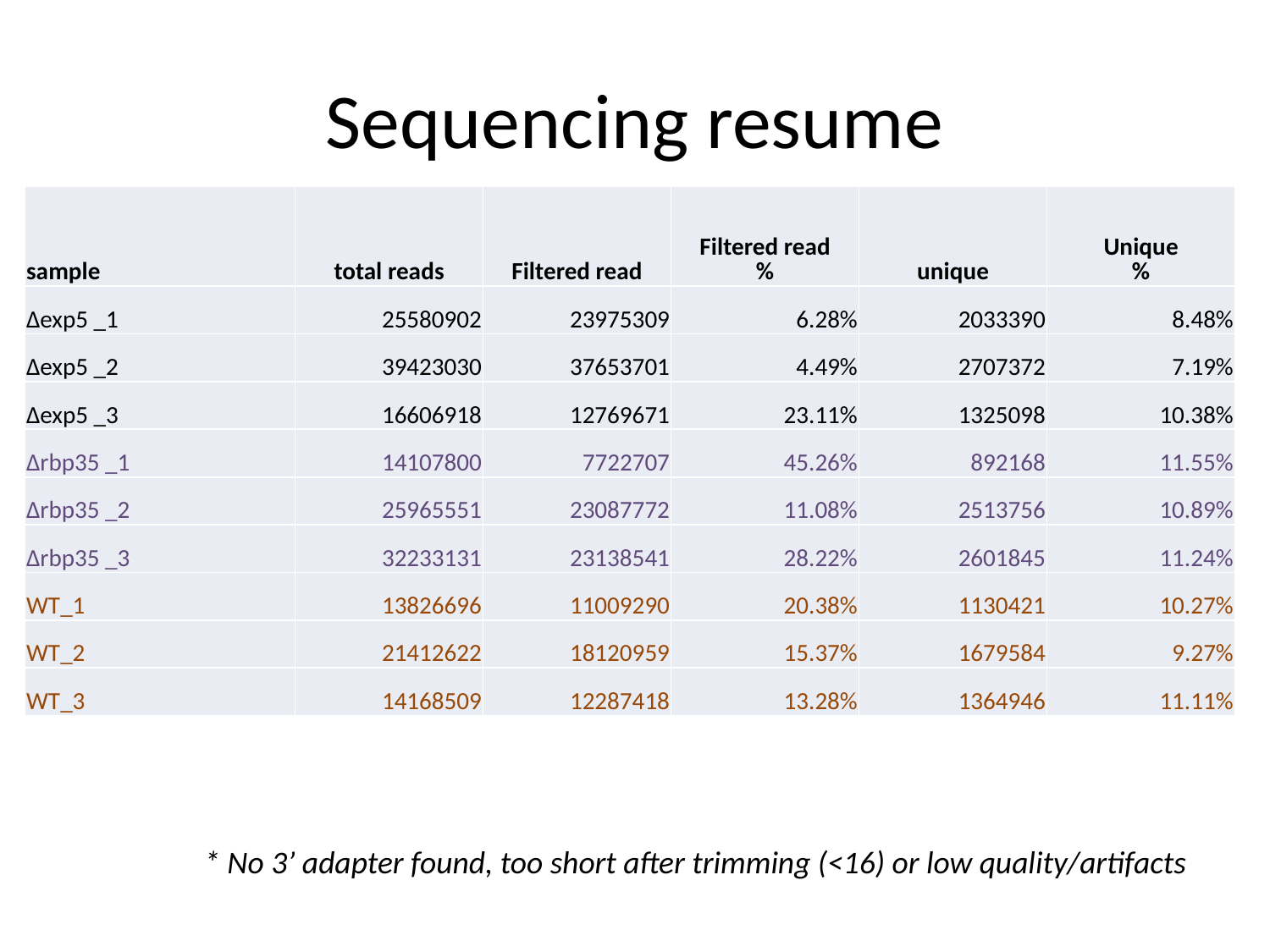

# Sequencing resume
| sample | total reads | Filtered read | Filtered read % | unique | Unique % |
| --- | --- | --- | --- | --- | --- |
| ∆exp5 \_1 | 25580902 | 23975309 | 6.28% | 2033390 | 8.48% |
| ∆exp5 \_2 | 39423030 | 37653701 | 4.49% | 2707372 | 7.19% |
| ∆exp5 \_3 | 16606918 | 12769671 | 23.11% | 1325098 | 10.38% |
| ∆rbp35 \_1 | 14107800 | 7722707 | 45.26% | 892168 | 11.55% |
| ∆rbp35 \_2 | 25965551 | 23087772 | 11.08% | 2513756 | 10.89% |
| ∆rbp35 \_3 | 32233131 | 23138541 | 28.22% | 2601845 | 11.24% |
| WT\_1 | 13826696 | 11009290 | 20.38% | 1130421 | 10.27% |
| WT\_2 | 21412622 | 18120959 | 15.37% | 1679584 | 9.27% |
| WT\_3 | 14168509 | 12287418 | 13.28% | 1364946 | 11.11% |
* No 3’ adapter found, too short after trimming (<16) or low quality/artifacts